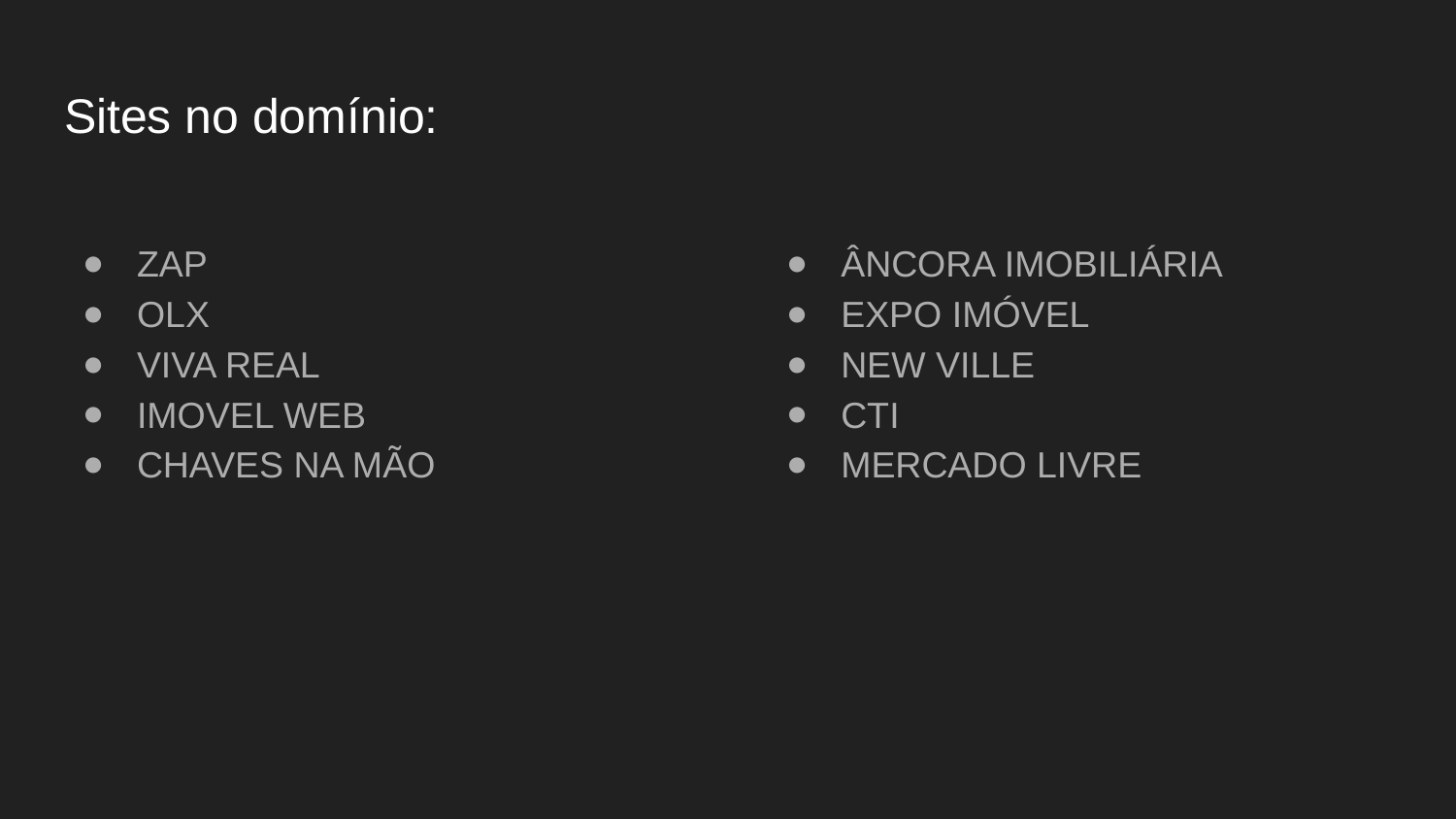

# Sites no domínio:

ZAP
OLX
VIVA REAL
IMOVEL WEB
CHAVES NA MÃO
ÂNCORA IMOBILIÁRIA
EXPO IMÓVEL
NEW VILLE
CTI
MERCADO LIVRE